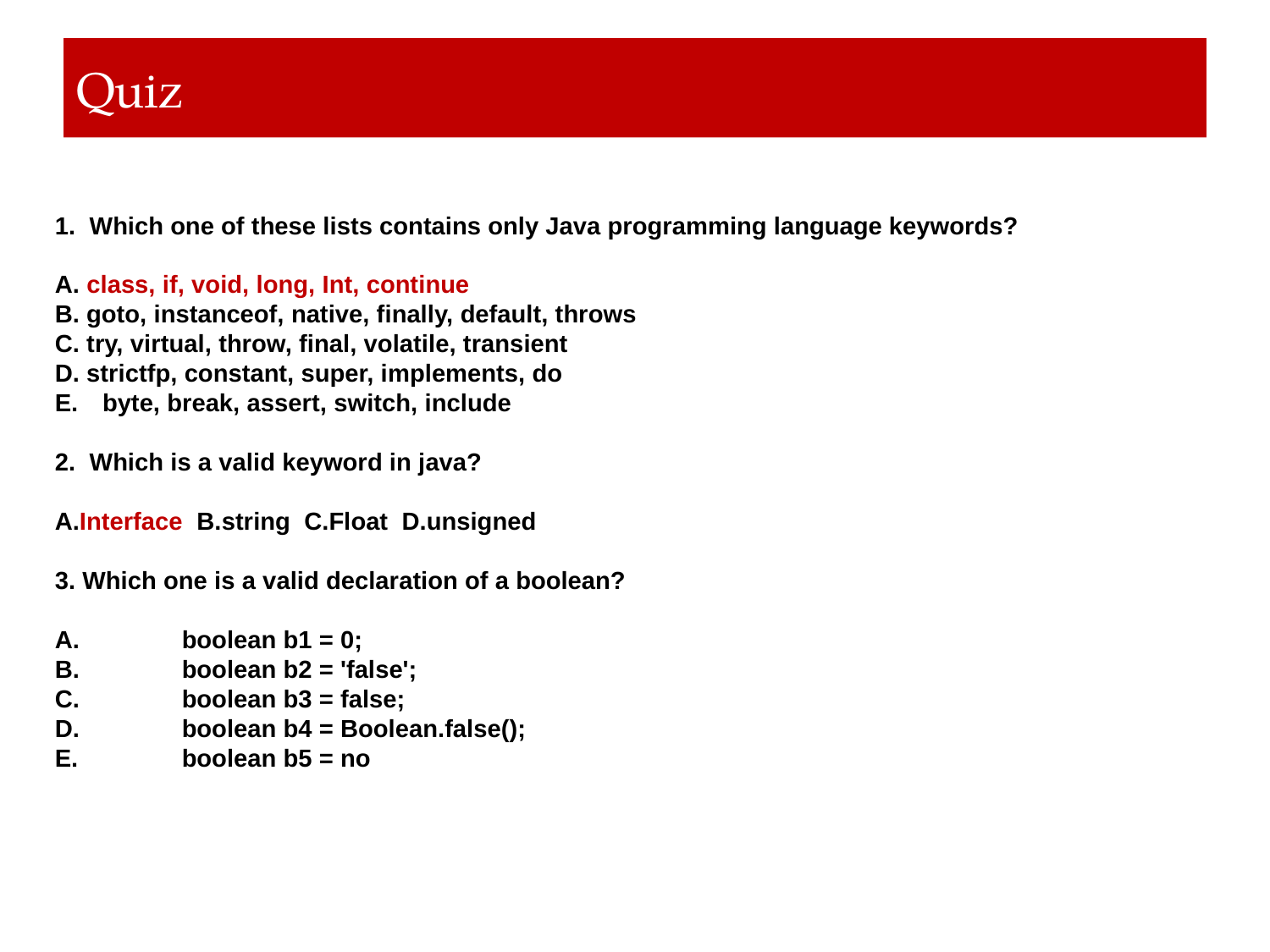

# Quiz
1.  Which one of these lists contains only Java programming language keywords?

A. class, if, void, long, Int, continue
B. goto, instanceof, native, finally, default, throws
C. try, virtual, throw, final, volatile, transient
D. strictfp, constant, super, implements, do
byte, break, assert, switch, include

2.  Which is a valid keyword in java?

A.Interface  B.string  C.Float  D.unsigned

3. Which one is a valid declaration of a boolean?

A.	boolean b1 = 0;
B.	boolean b2 = 'false';
C.	boolean b3 = false;
D.	boolean b4 = Boolean.false();
E.	boolean b5 = no